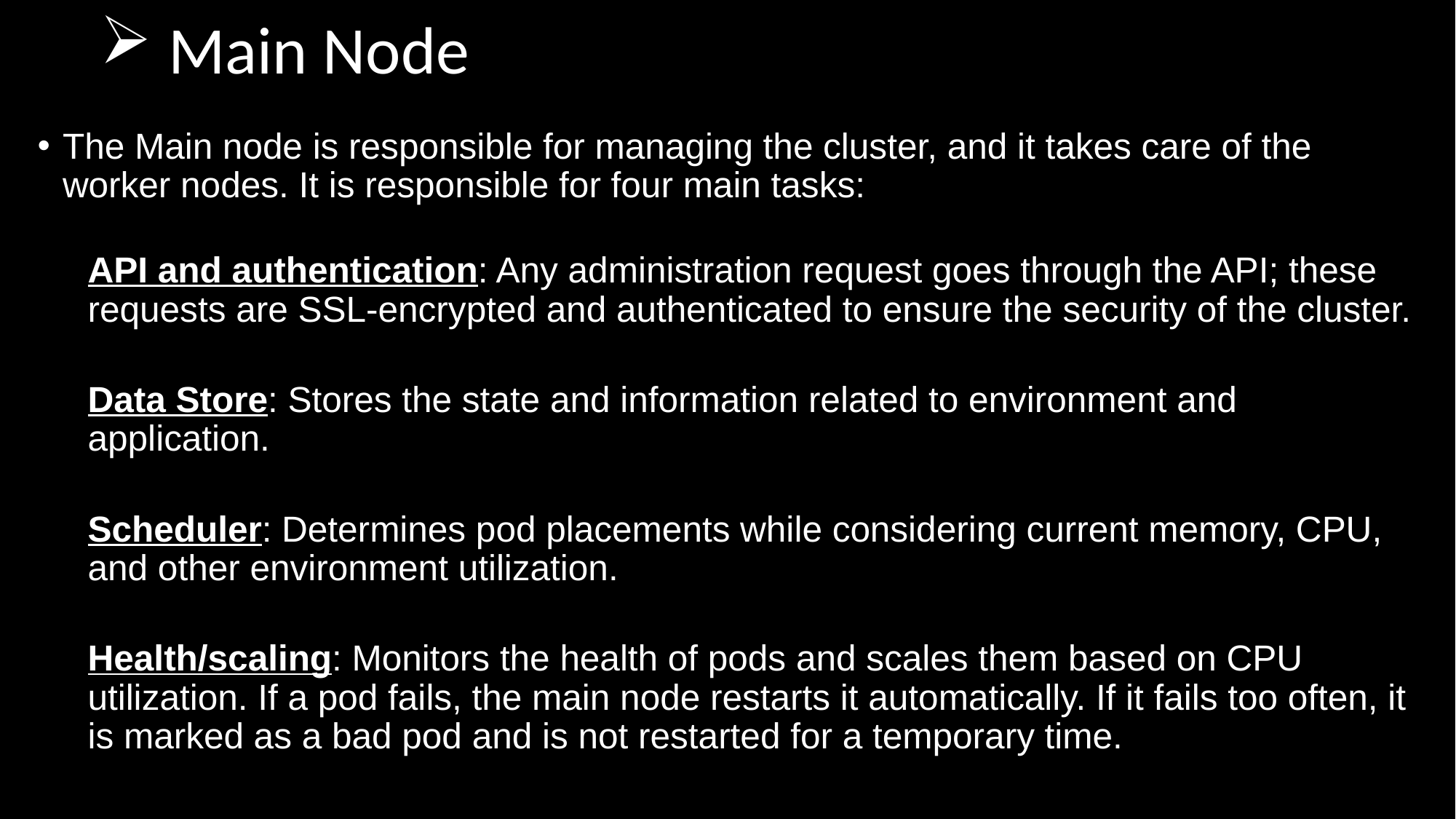

# Main Node
The Main node is responsible for managing the cluster, and it takes care of the worker nodes. It is responsible for four main tasks:

API and authentication: Any administration request goes through the API; these requests are SSL-encrypted and authenticated to ensure the security of the cluster.

Data Store: Stores the state and information related to environment and application.

Scheduler: Determines pod placements while considering current memory, CPU, and other environment utilization.

Health/scaling: Monitors the health of pods and scales them based on CPU utilization. If a pod fails, the main node restarts it automatically. If it fails too often, it is marked as a bad pod and is not restarted for a temporary time.